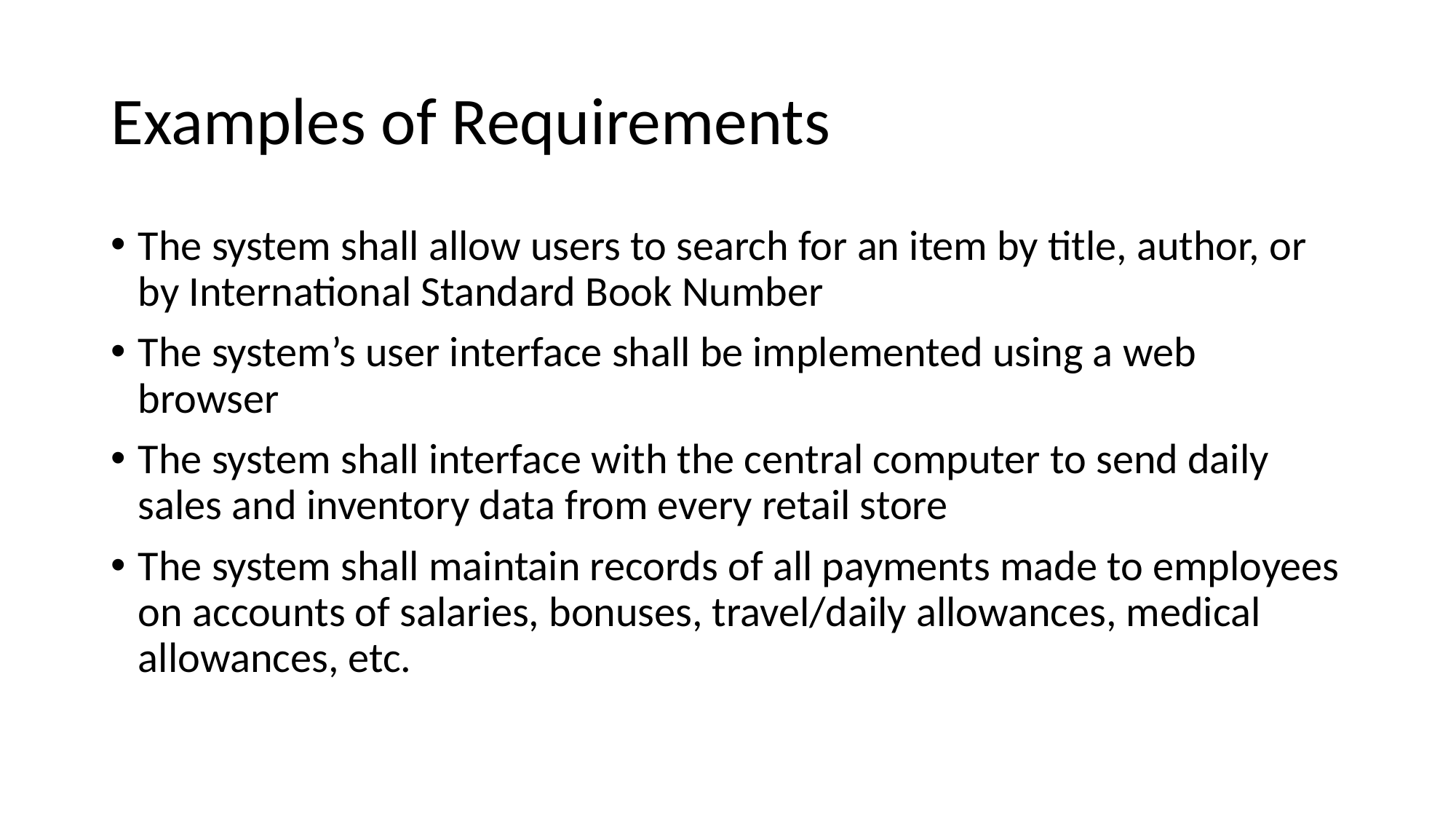

# Examples of Requirements
The system shall allow users to search for an item by title, author, or by International Standard Book Number
The system’s user interface shall be implemented using a web browser
The system shall interface with the central computer to send daily sales and inventory data from every retail store
The system shall maintain records of all payments made to employees on accounts of salaries, bonuses, travel/daily allowances, medical allowances, etc.